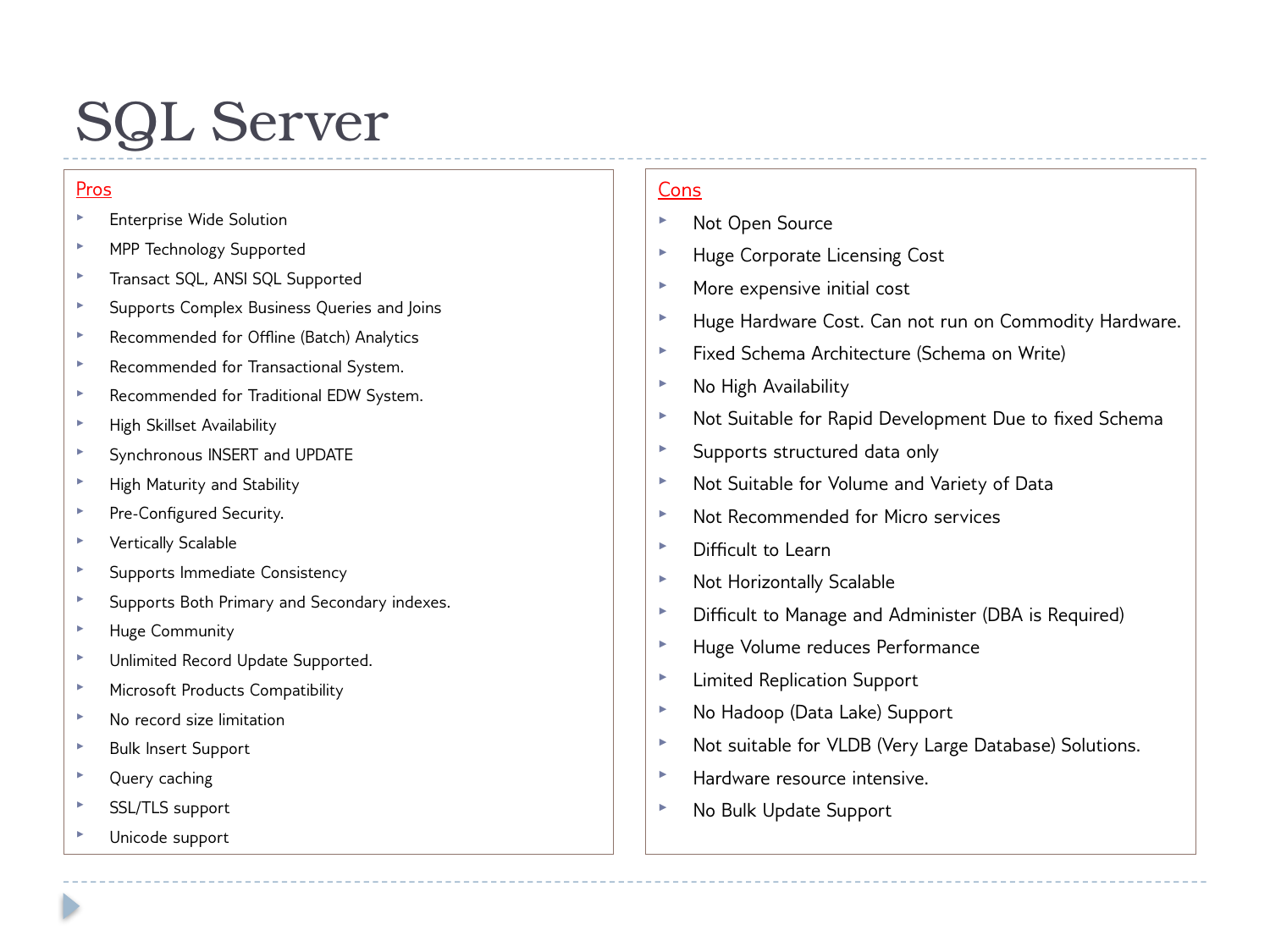

# SQL Server
Pros
Enterprise Wide Solution
MPP Technology Supported
Transact SQL, ANSI SQL Supported
Supports Complex Business Queries and Joins
Recommended for Offline (Batch) Analytics
Recommended for Transactional System.
Recommended for Traditional EDW System.
High Skillset Availability
Synchronous INSERT and UPDATE
High Maturity and Stability
Pre-Configured Security.
Vertically Scalable
Supports Immediate Consistency
Supports Both Primary and Secondary indexes.
Huge Community
Unlimited Record Update Supported.
Microsoft Products Compatibility
No record size limitation
Bulk Insert Support
Query caching
SSL/TLS support
Unicode support

Cons
Not Open Source
Huge Corporate Licensing Cost
More expensive initial cost
Huge Hardware Cost. Can not run on Commodity Hardware.
Fixed Schema Architecture (Schema on Write)
No High Availability
Not Suitable for Rapid Development Due to fixed Schema
Supports structured data only
Not Suitable for Volume and Variety of Data
Not Recommended for Micro services
Difficult to Learn
Not Horizontally Scalable
Difficult to Manage and Administer (DBA is Required)
Huge Volume reduces Performance
Limited Replication Support
No Hadoop (Data Lake) Support
Not suitable for VLDB (Very Large Database) Solutions.
Hardware resource intensive.
No Bulk Update Support